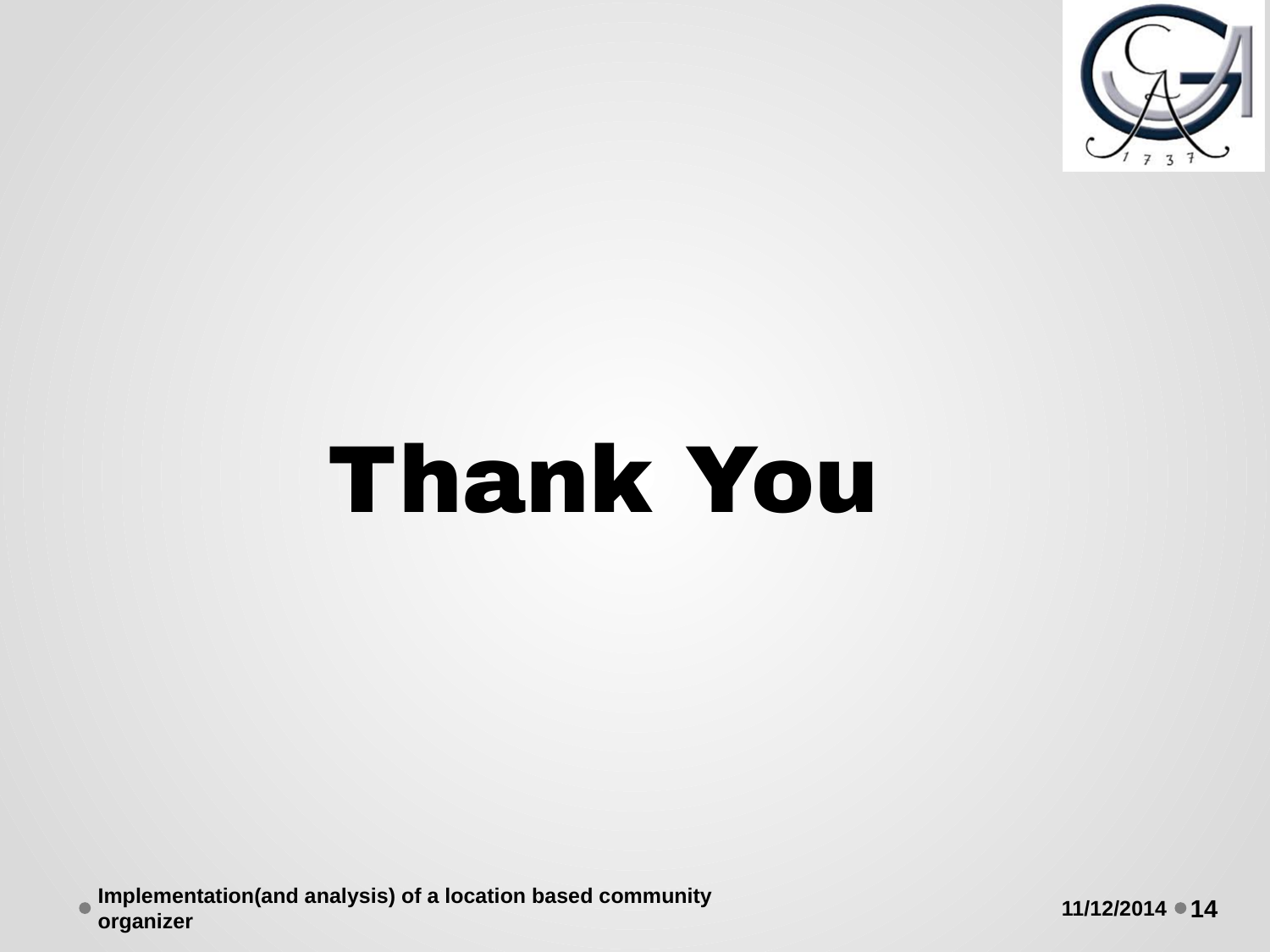

Thank You

Implementation(and analysis) of a location based community organizer
11/12/2014
14